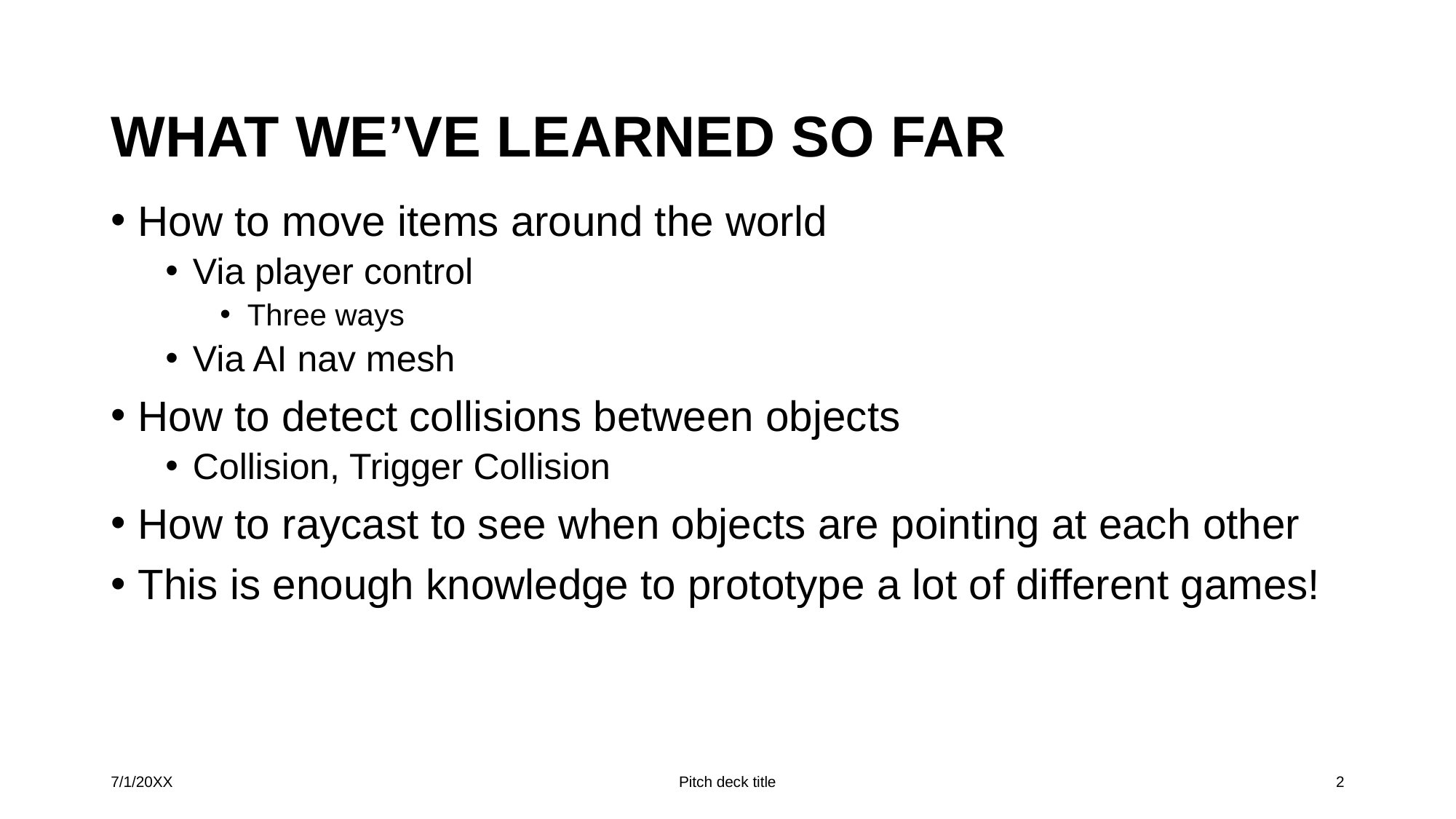

# What we’ve learned so far
How to move items around the world
Via player control
Three ways
Via AI nav mesh
How to detect collisions between objects
Collision, Trigger Collision
How to raycast to see when objects are pointing at each other
This is enough knowledge to prototype a lot of different games!
7/1/20XX
Pitch deck title
2